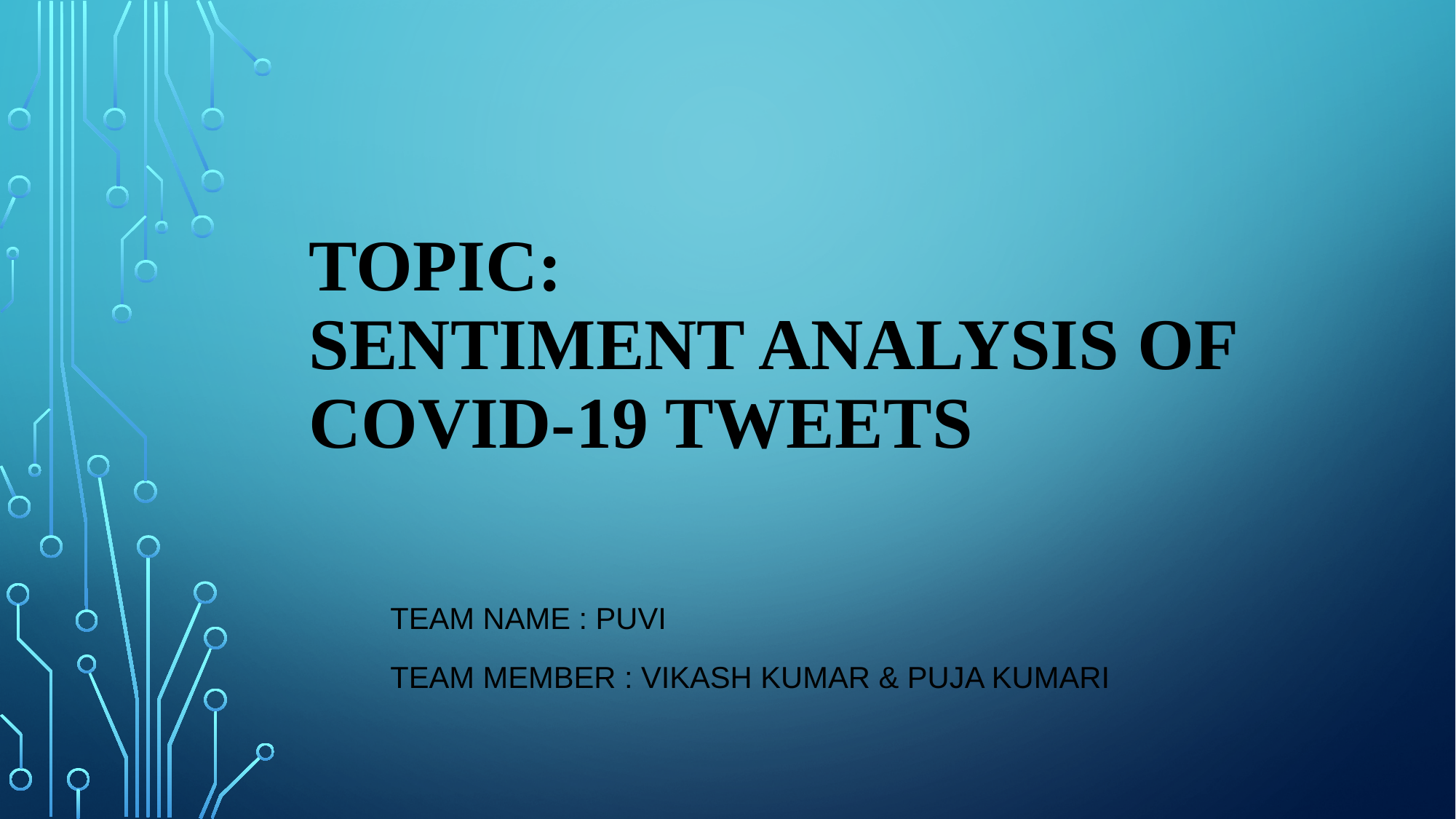

# TOPIC: SENTIMENT ANALYSIS OF COVID-19 TWEETS
Team name : PUVI
Team Member : Vikash kumar & puja kumari